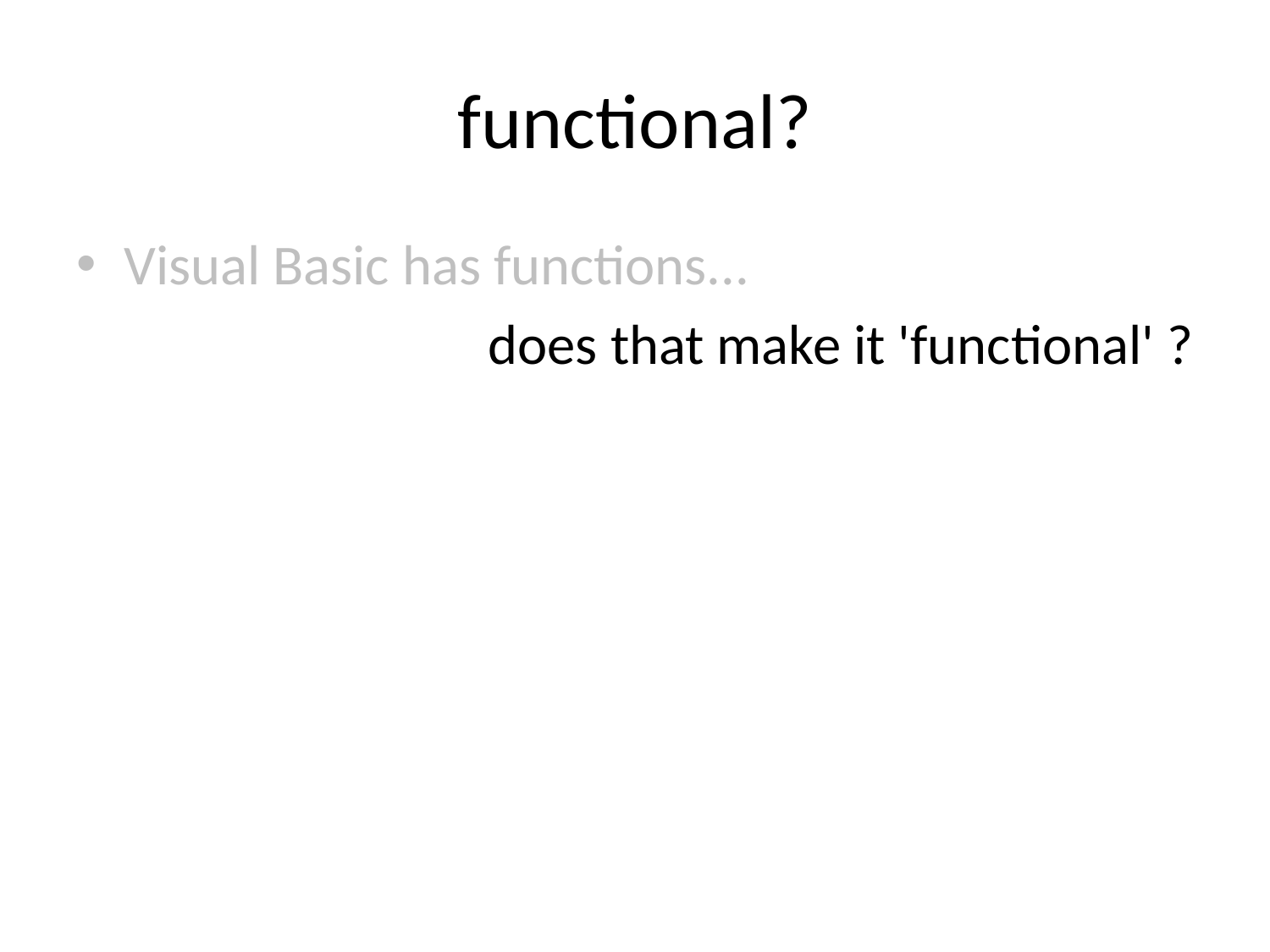

# functional?
Visual Basic has functions...
does that make it 'functional' ?